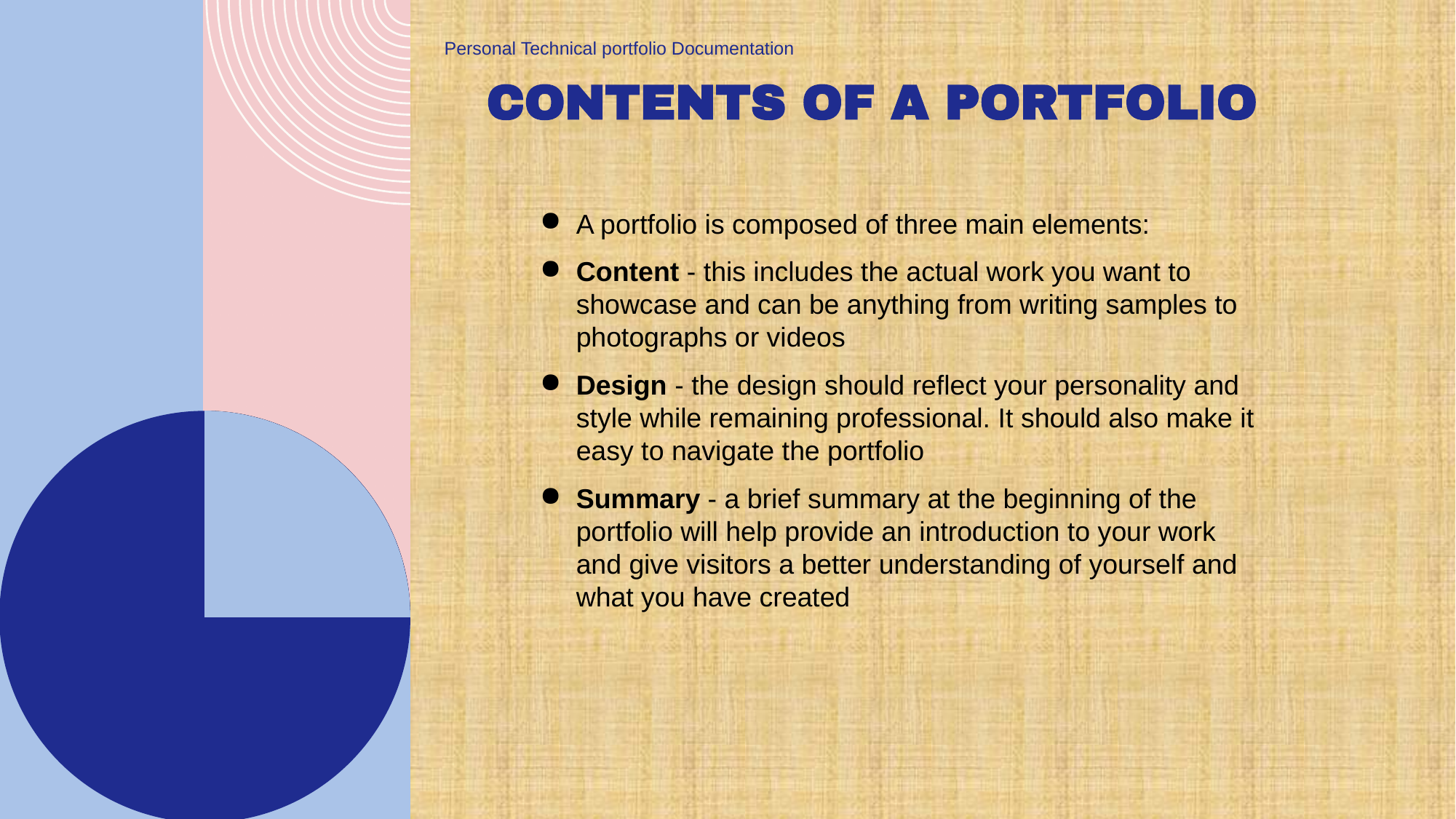

Personal Technical portfolio Documentation

# Contents of a portfolio
A portfolio is composed of three main elements:
Content - this includes the actual work you want to showcase and can be anything from writing samples to photographs or videos
Design - the design should reflect your personality and style while remaining professional. It should also make it easy to navigate the portfolio
Summary - a brief summary at the beginning of the portfolio will help provide an introduction to your work and give visitors a better understanding of yourself and what you have created